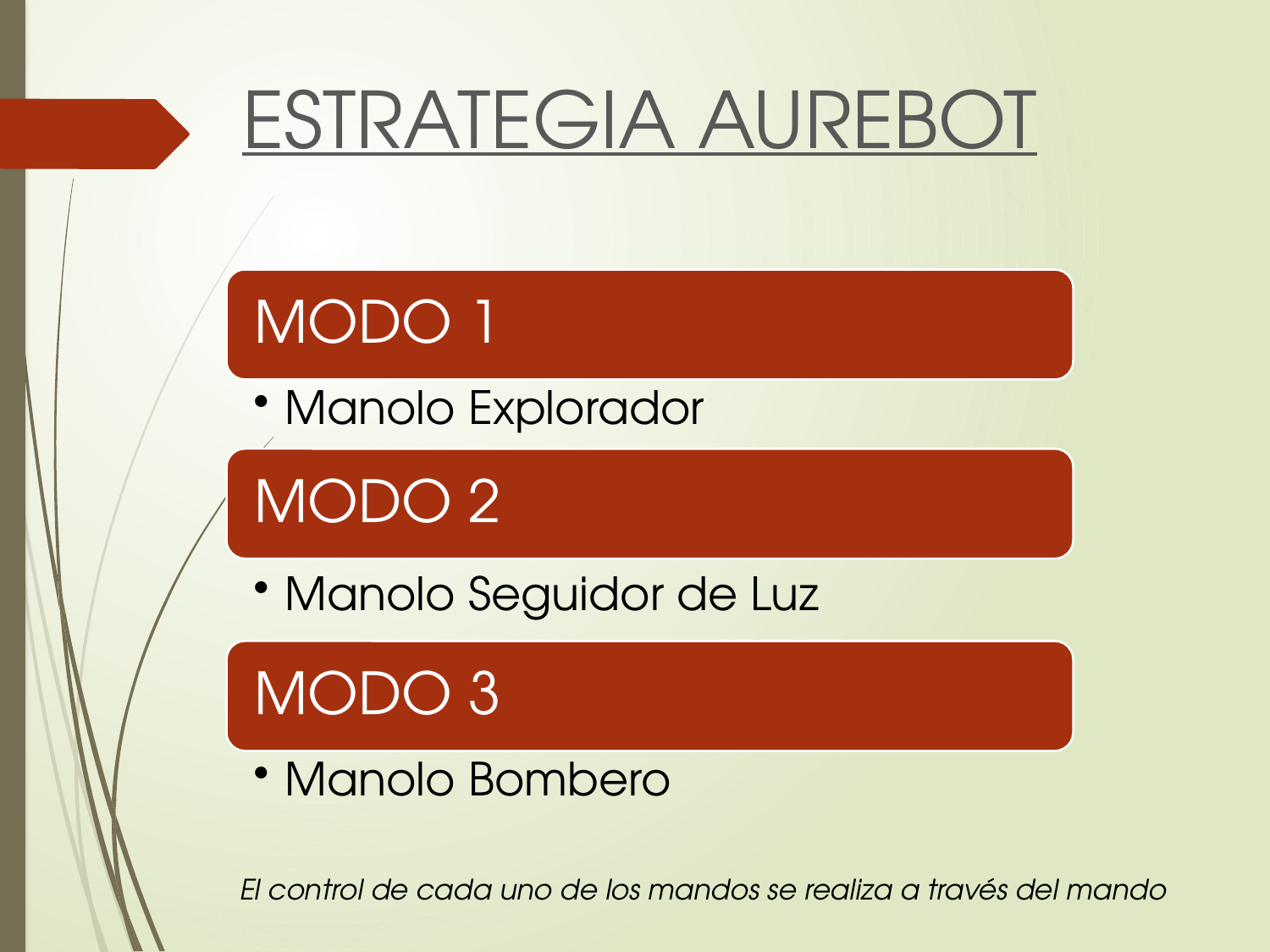

ESTRATEGIA AUREBOT
MODO 1
Manolo Explorador
MODO 2
Manolo Seguidor de Luz
MODO 3
Manolo Bombero
El control de cada uno de los mandos se realiza a través del mando